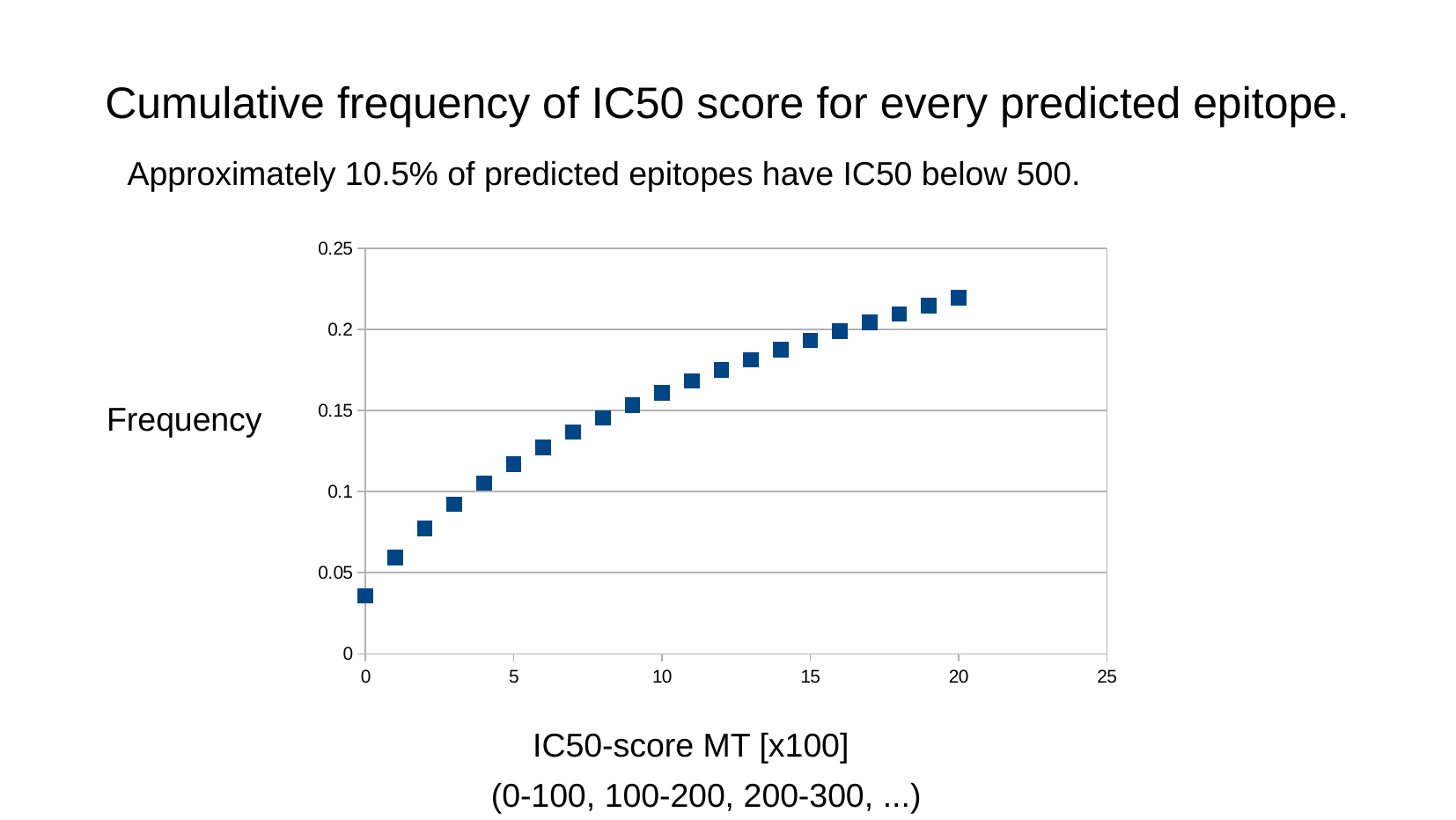

Cumulative frequency of IC50 score for every predicted epitope.
Approximately 10.5% of predicted epitopes have IC50 below 500.

### Chart

| Category | Cumulative_Freq |
|---|---|
Frequency
IC50-score MT [x100]
(0-100, 100-200, 200-300, ...)